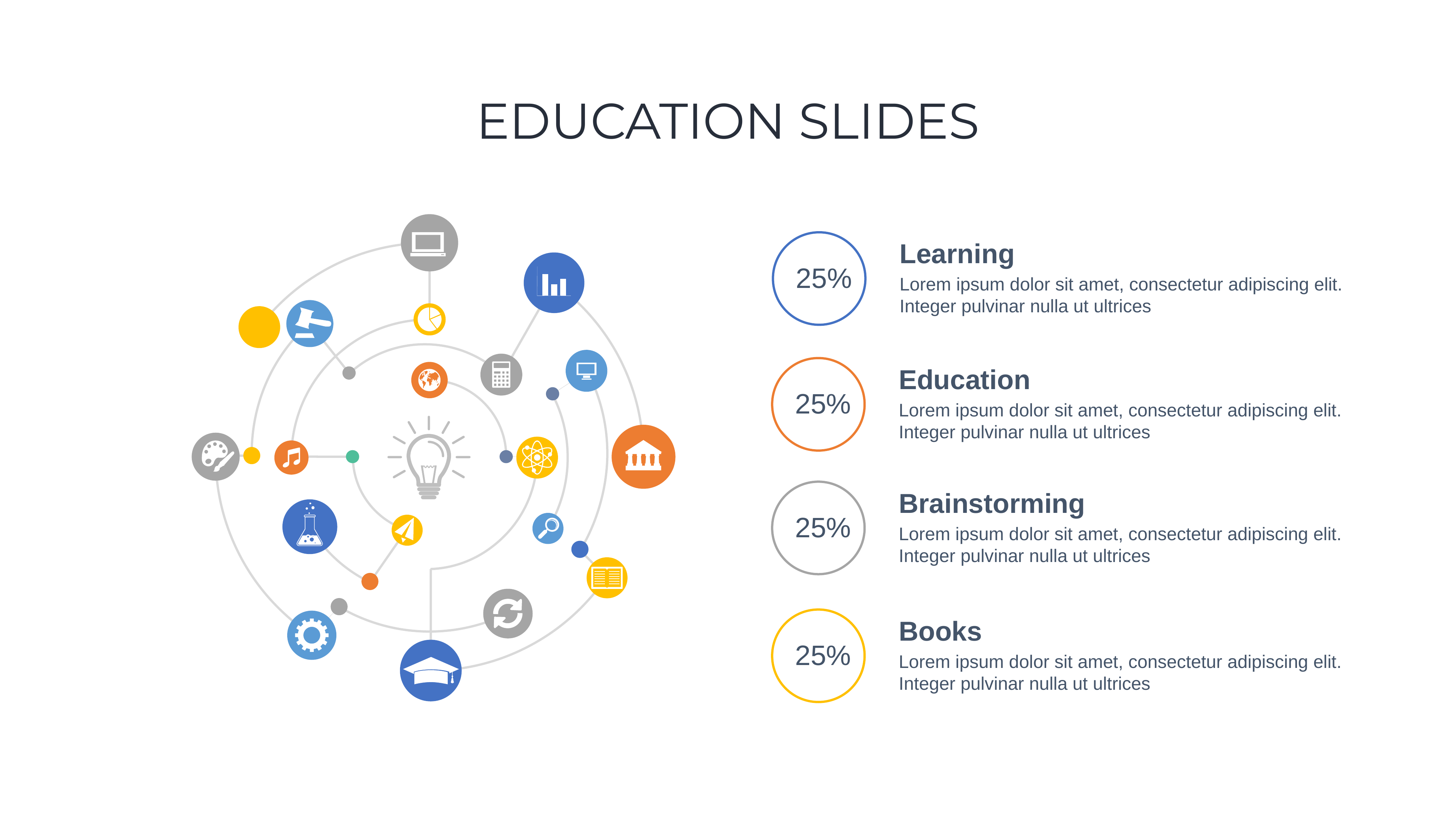

# EDUCATION SLIDES

Learning
Lorem ipsum dolor sit amet, consectetur adipiscing elit. Integer pulvinar nulla ut ultrices

25%

Education
Lorem ipsum dolor sit amet, consectetur adipiscing elit. Integer pulvinar nulla ut ultrices

25%

Brainstorming
Lorem ipsum dolor sit amet, consectetur adipiscing elit. Integer pulvinar nulla ut ultrices

25%

Books
Lorem ipsum dolor sit amet, consectetur adipiscing elit. Integer pulvinar nulla ut ultrices

25%